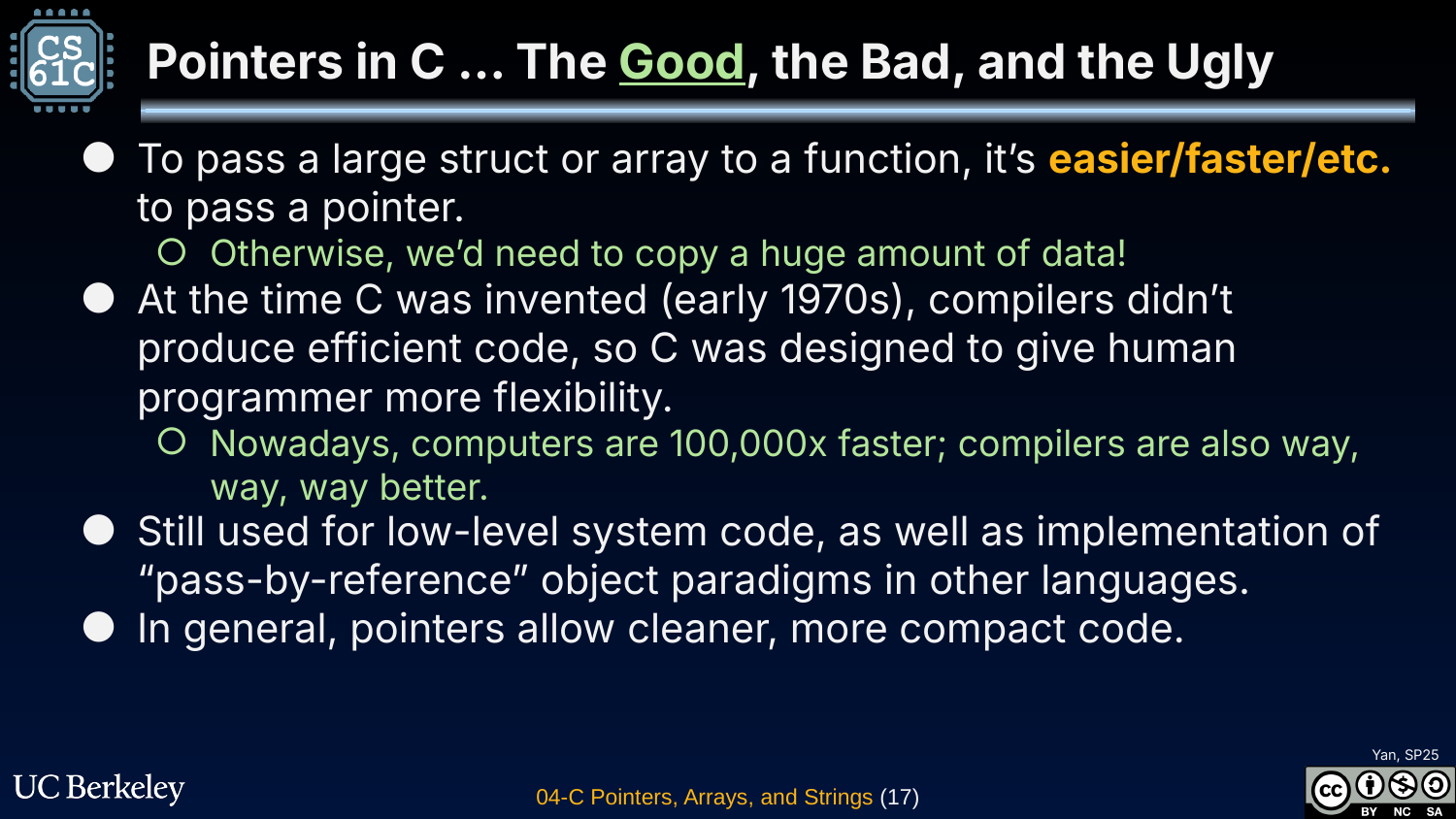

# Pointers in C … The Good, the Bad, and the Ugly
To pass a large struct or array to a function, it’s easier/faster/etc. to pass a pointer.
Otherwise, we’d need to copy a huge amount of data!
At the time C was invented (early 1970s), compilers didn’t produce efficient code, so C was designed to give human programmer more flexibility.
Nowadays, computers are 100,000x faster; compilers are also way, way, way better.
Still used for low-level system code, as well as implementation of “pass-by-reference” object paradigms in other languages.
In general, pointers allow cleaner, more compact code.